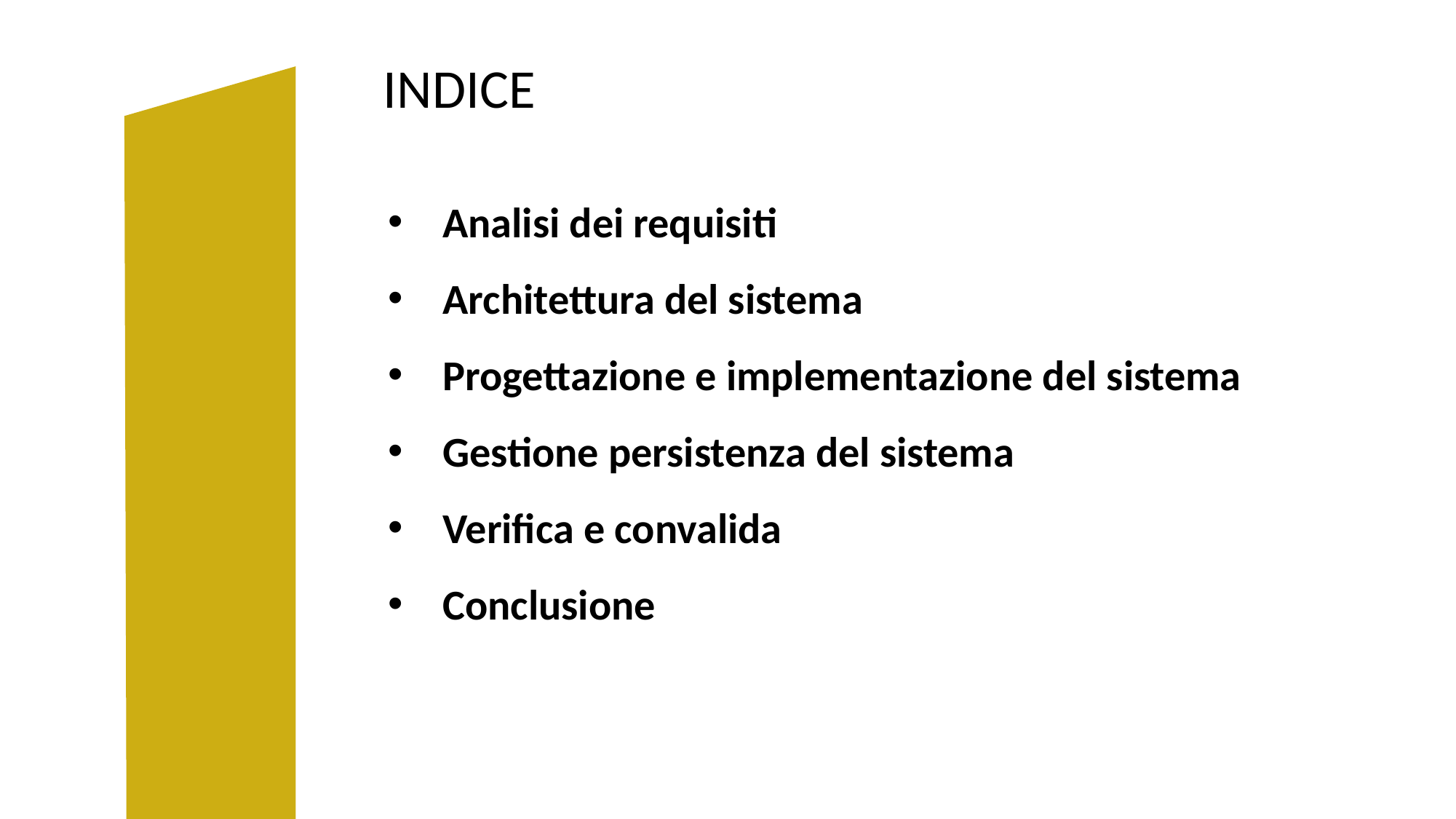

INDICE

Analisi dei requisiti
Architettura del sistema
Progettazione e implementazione del sistema
Gestione persistenza del sistema
Verifica e convalida
Conclusione